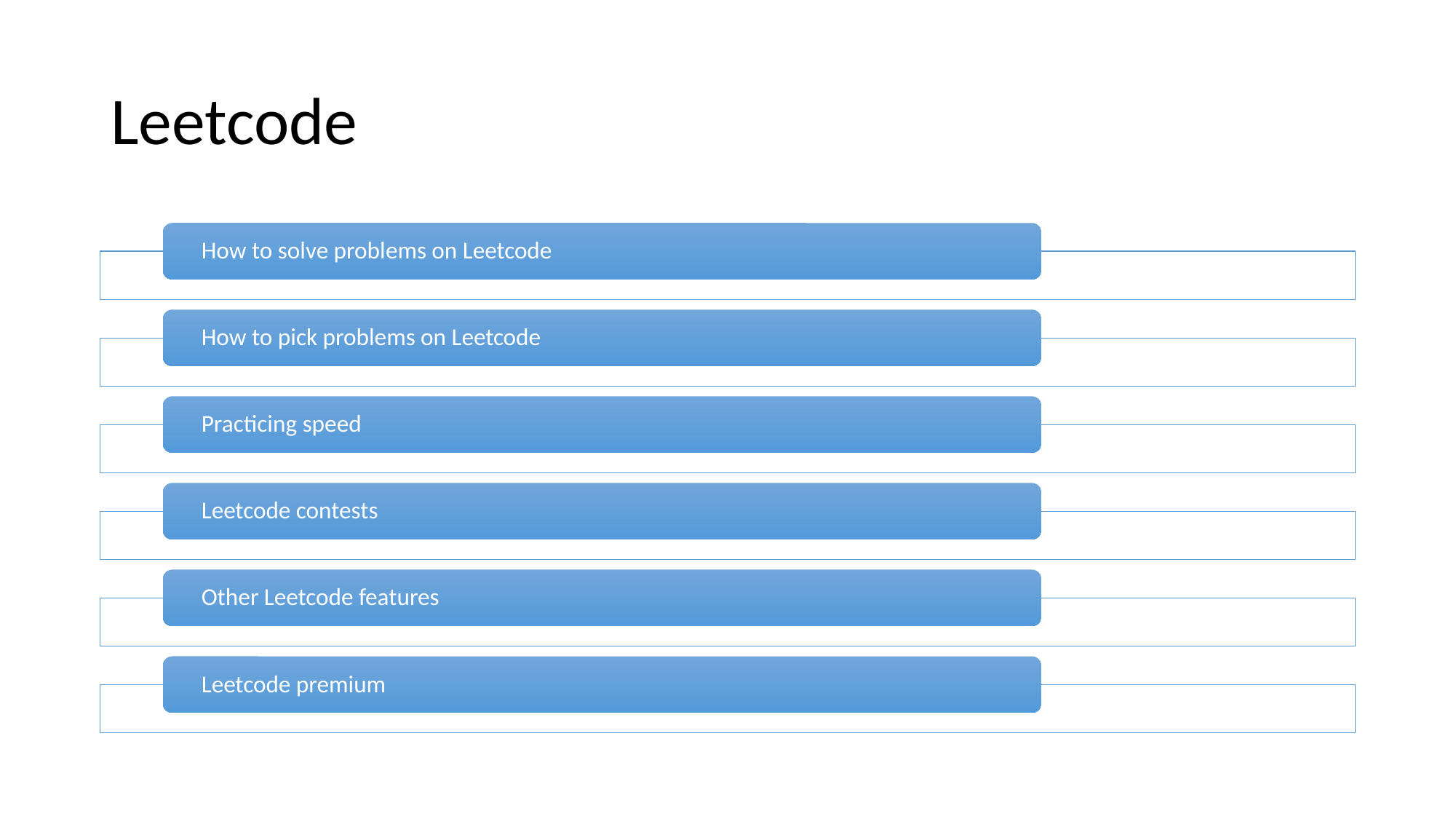

# Leetcode
How to solve problems on Leetcode
How to pick problems on Leetcode
Practicing speed
Leetcode contests
Other Leetcode features
Leetcode premium